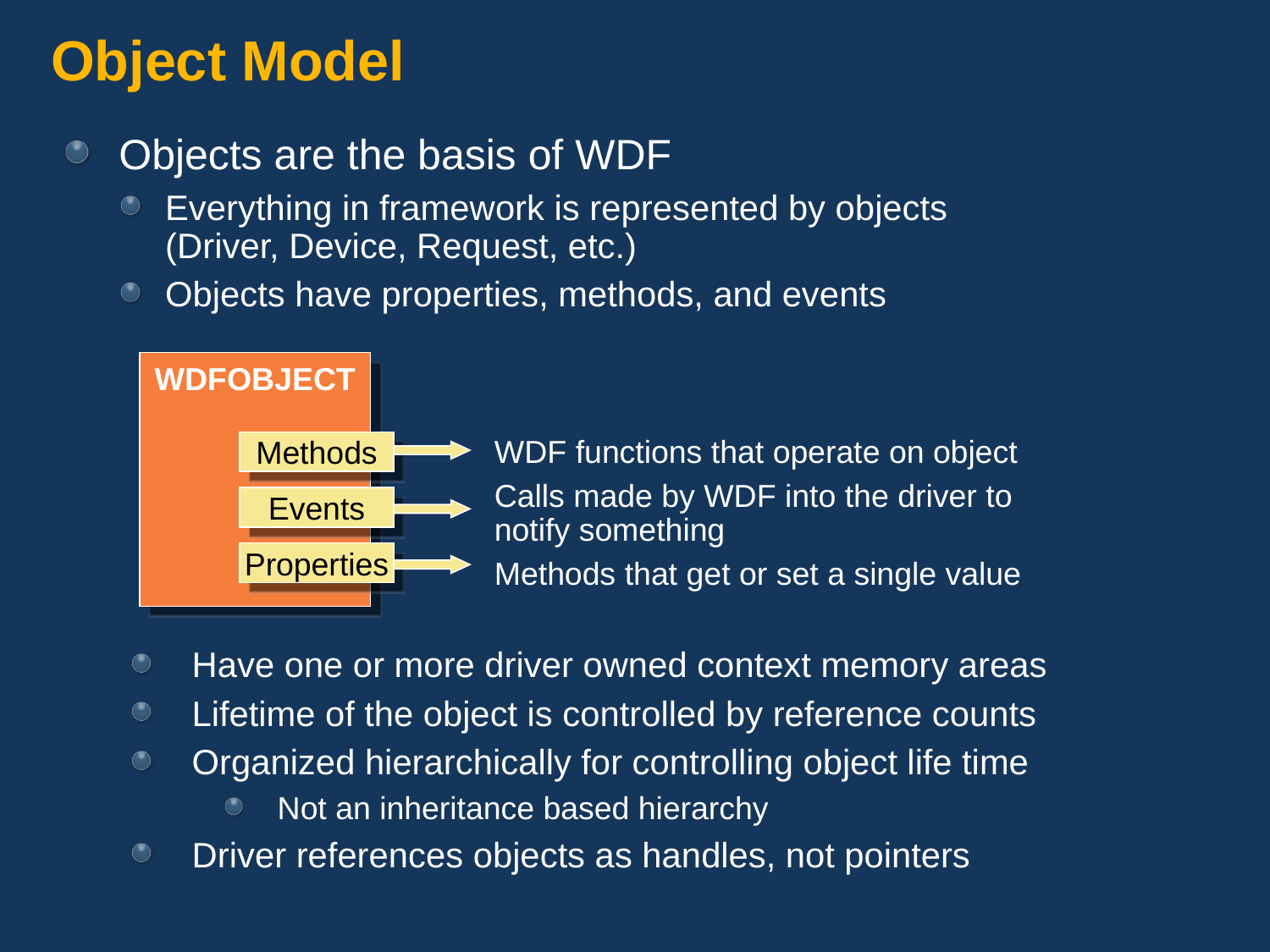

# Object Model
Objects are the basis of WDF
Everything in framework is represented by objects
(Driver, Device, Request, etc.)
Objects have properties, methods, and events
WDFOBJECT
Methods
Events
Properties

WDF functions that operate on object
Calls made by WDF into the driver to
notify something
Methods that get or set a single value
Have one or more driver owned context memory areas
Lifetime of the object is controlled by reference counts
Organized hierarchically for controlling object life time
Not an inheritance based hierarchy
Driver references objects as handles, not pointers